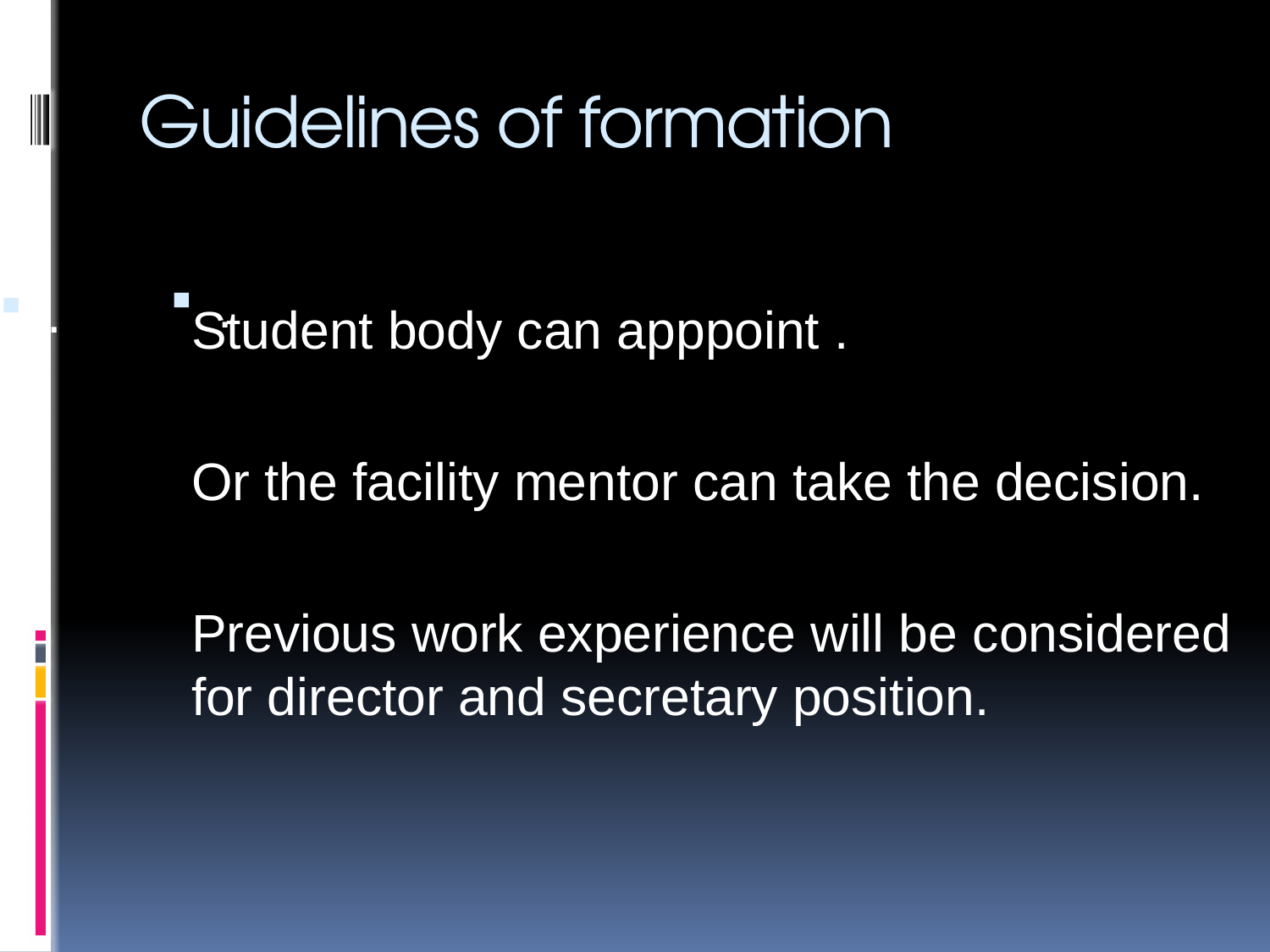

# Guidelines of formation
.
.
Student body can apppoint .

Or the facility mentor can take the decision.

Previous work experience will be considered for director and secretary position.